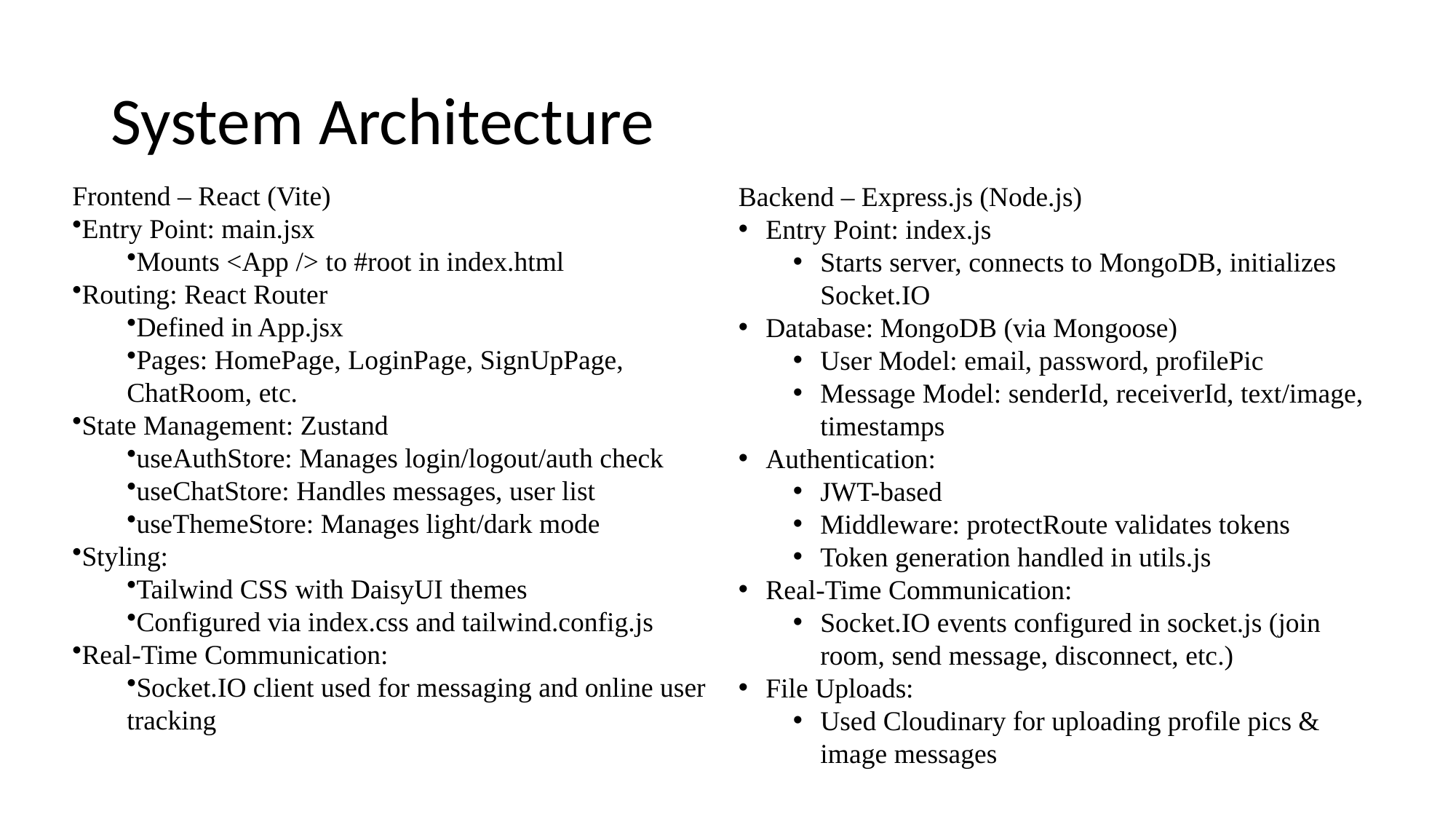

# System Architecture
Frontend – React (Vite)
Entry Point: main.jsx
Mounts <App /> to #root in index.html
Routing: React Router
Defined in App.jsx
Pages: HomePage, LoginPage, SignUpPage, ChatRoom, etc.
State Management: Zustand
useAuthStore: Manages login/logout/auth check
useChatStore: Handles messages, user list
useThemeStore: Manages light/dark mode
Styling:
Tailwind CSS with DaisyUI themes
Configured via index.css and tailwind.config.js
Real-Time Communication:
Socket.IO client used for messaging and online user tracking

Backend – Express.js (Node.js)
Entry Point: index.js
Starts server, connects to MongoDB, initializes Socket.IO
Database: MongoDB (via Mongoose)
User Model: email, password, profilePic
Message Model: senderId, receiverId, text/image, timestamps
Authentication:
JWT-based
Middleware: protectRoute validates tokens
Token generation handled in utils.js
Real-Time Communication:
Socket.IO events configured in socket.js (join room, send message, disconnect, etc.)
File Uploads:
Used Cloudinary for uploading profile pics & image messages